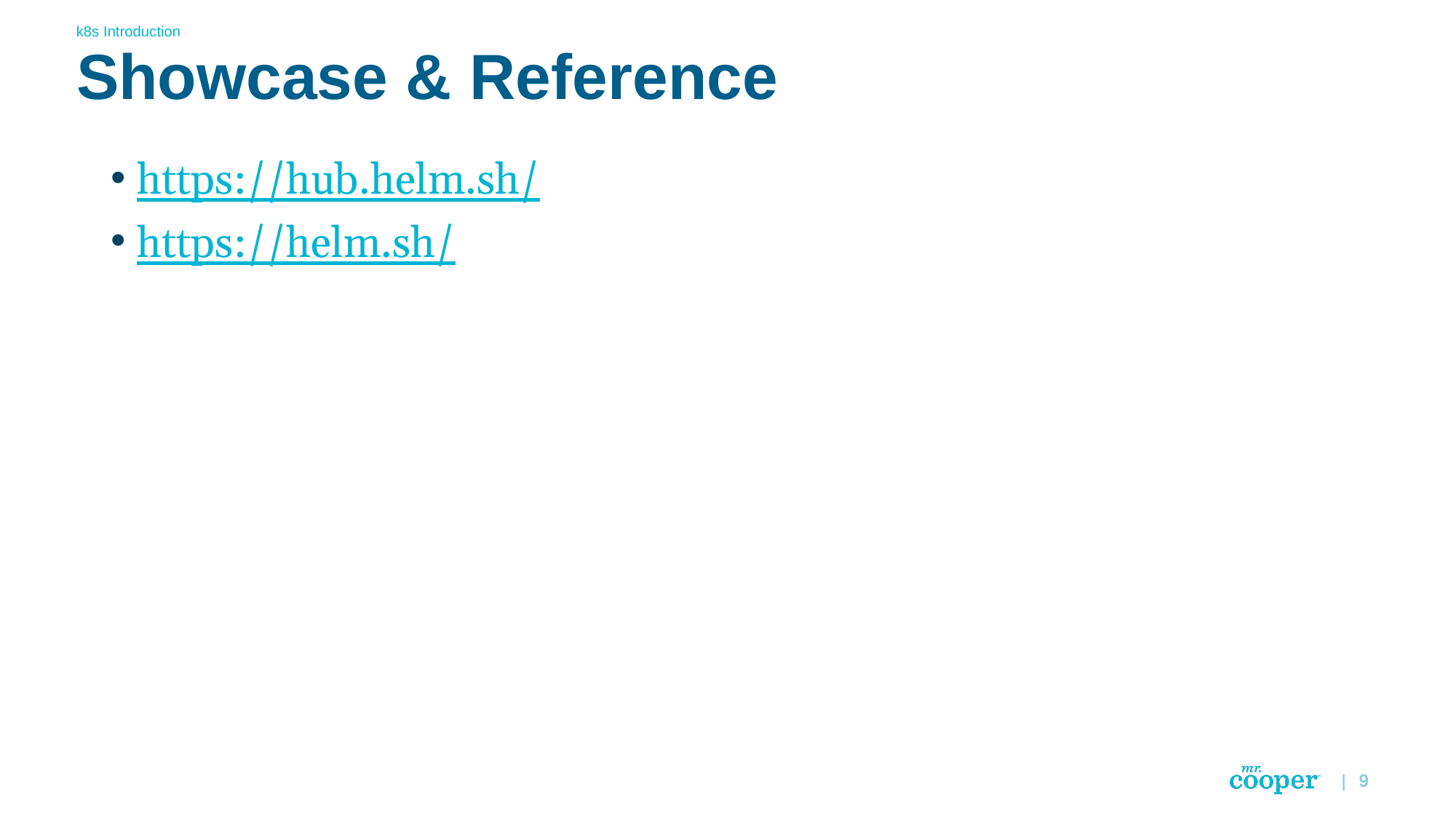

k8s Introduction
# Showcase & Reference
https://hub.helm.sh/
https://helm.sh/